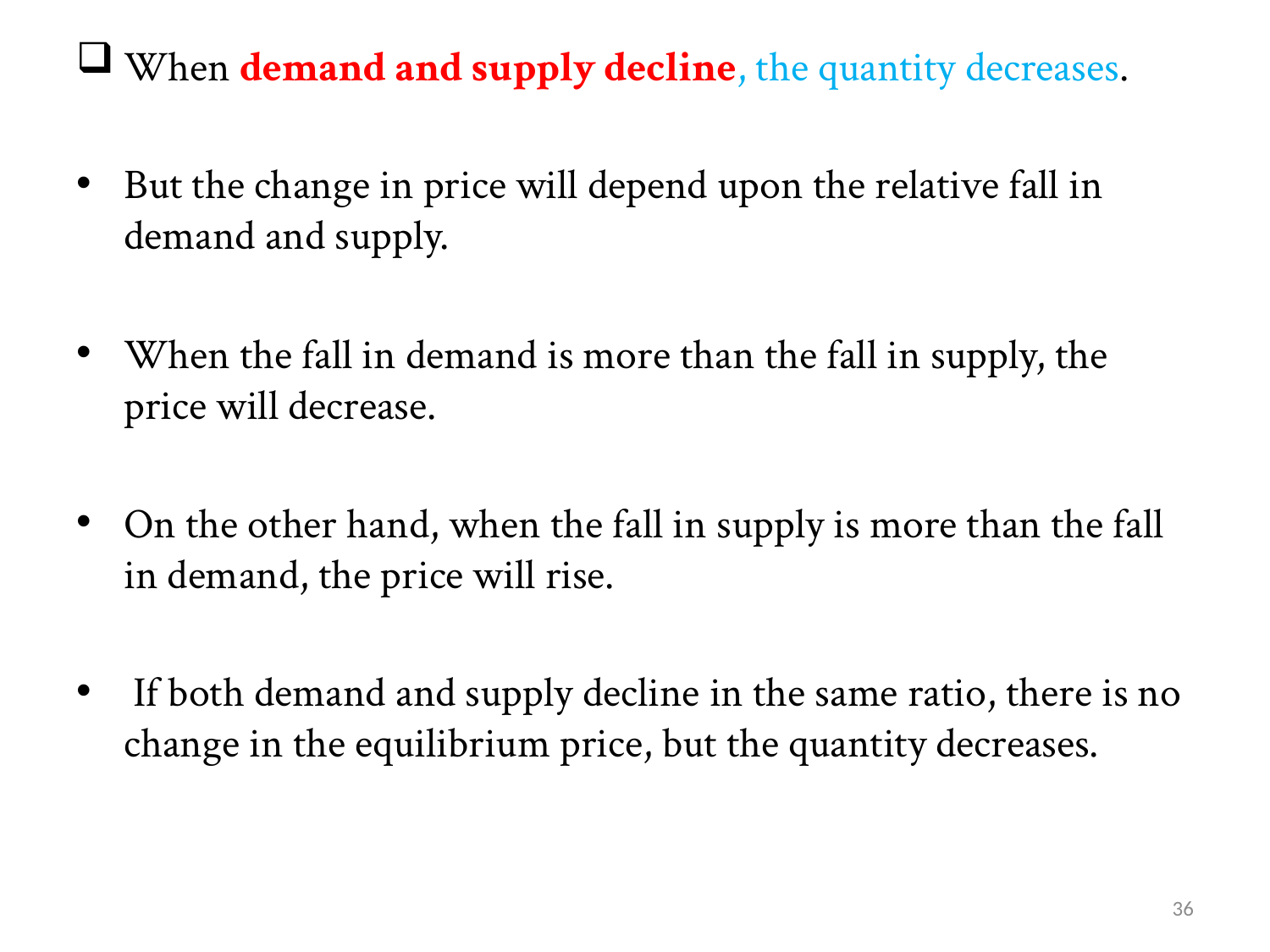

When demand and supply decline, the quantity decreases.

But the change in price will depend upon the relative fall in demand and supply.

When the fall in demand is more than the fall in supply, the price will decrease.

On the other hand, when the fall in supply is more than the fall in demand, the price will rise.

 If both demand and supply decline in the same ratio, there is no change in the equilibrium price, but the quantity decreases.

36